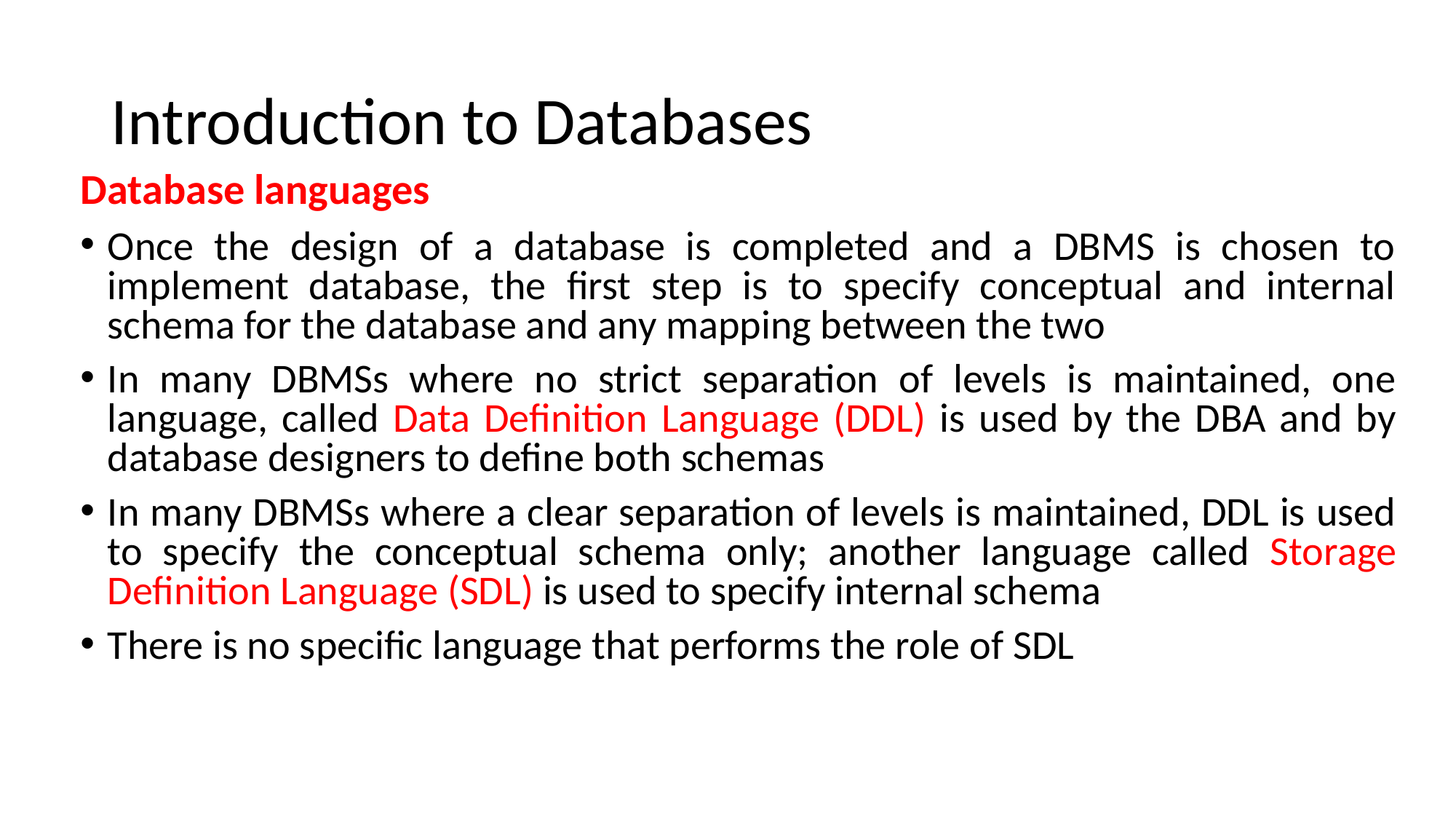

# Introduction to Databases
Database languages
Once the design of a database is completed and a DBMS is chosen to implement database, the first step is to specify conceptual and internal schema for the database and any mapping between the two
In many DBMSs where no strict separation of levels is maintained, one language, called Data Definition Language (DDL) is used by the DBA and by database designers to define both schemas
In many DBMSs where a clear separation of levels is maintained, DDL is used to specify the conceptual schema only; another language called Storage Definition Language (SDL) is used to specify internal schema
There is no specific language that performs the role of SDL